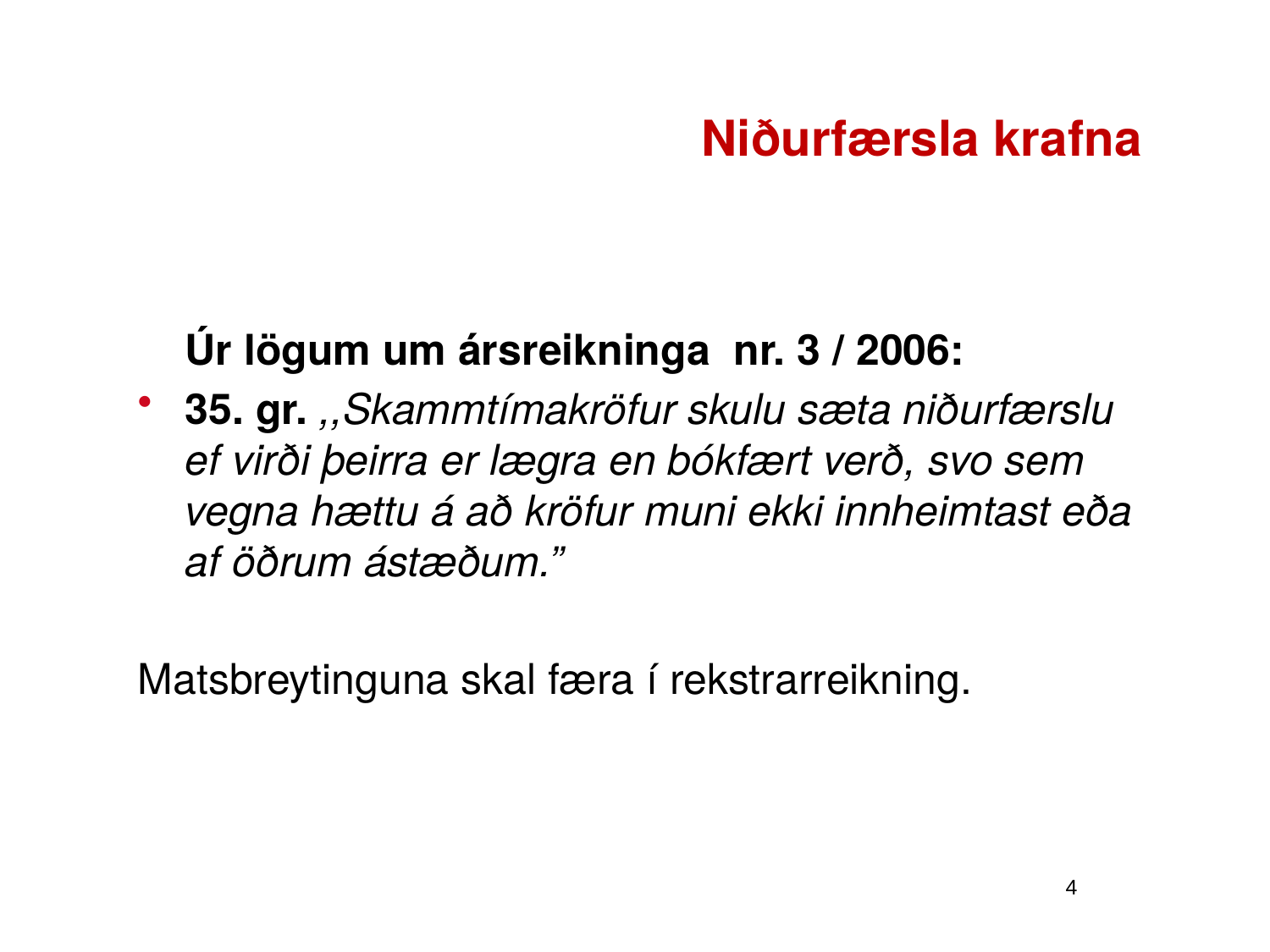

# Niðurfærsla krafna
	Úr lögum um ársreikninga  nr. 3 / 2006:
35. gr. ,,Skammtímakröfur skulu sæta niðurfærslu ef virði þeirra er lægra en bókfært verð, svo sem vegna hættu á að kröfur muni ekki innheimtast eða af öðrum ástæðum.”

Matsbreytinguna skal færa í rekstrarreikning.

4